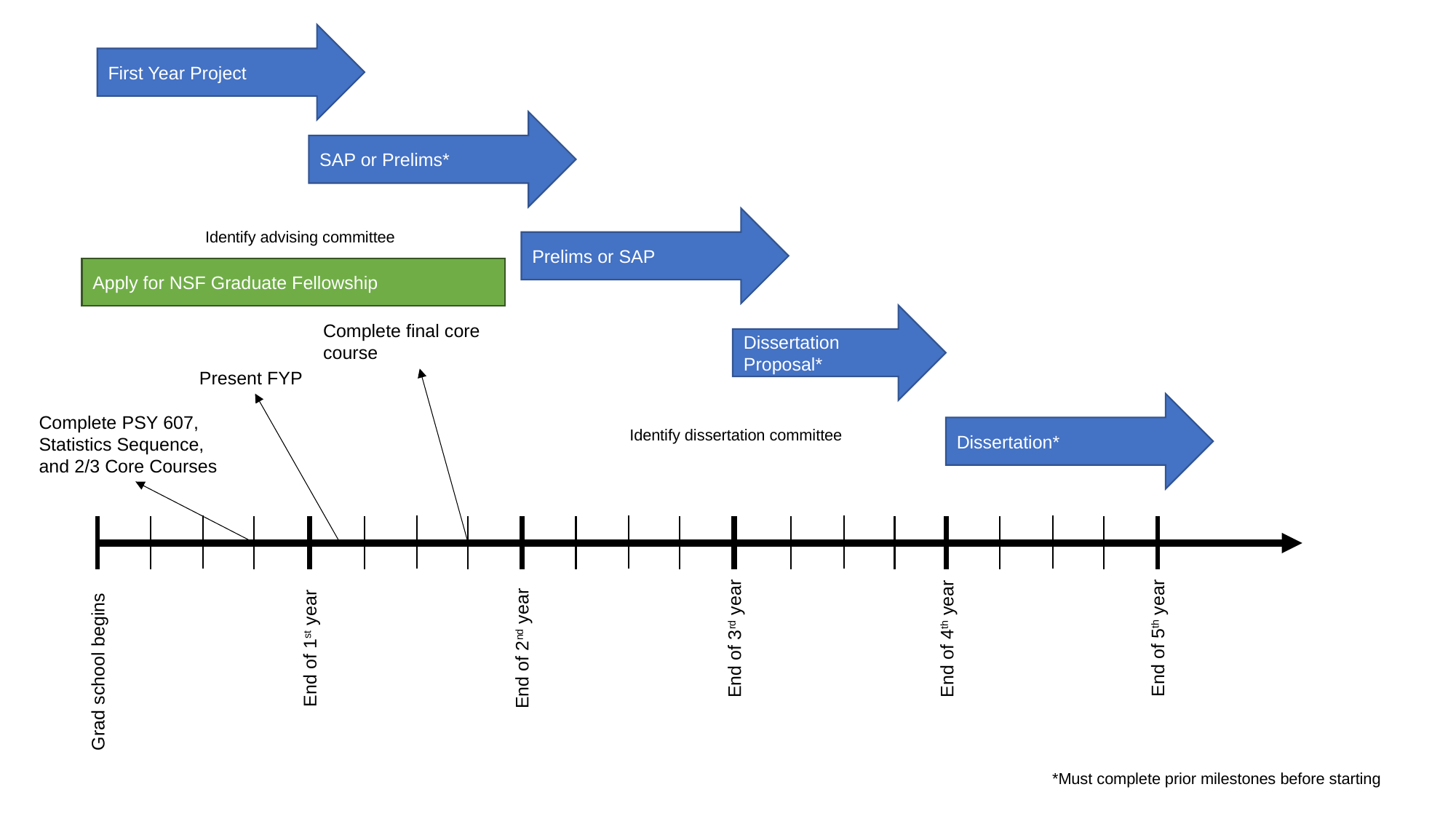

First Year Project
SAP or Prelims*
Prelims or SAP
Identify advising committee
Apply for NSF Graduate Fellowship
Dissertation Proposal*
Complete final core course
Present FYP
Dissertation*
Complete PSY 607, Statistics Sequence, and 2/3 Core Courses
Identify dissertation committee
End of 5th year
End of 3rd year
End of 4th year
End of 1st year
End of 2nd year
Grad school begins
*Must complete prior milestones before starting